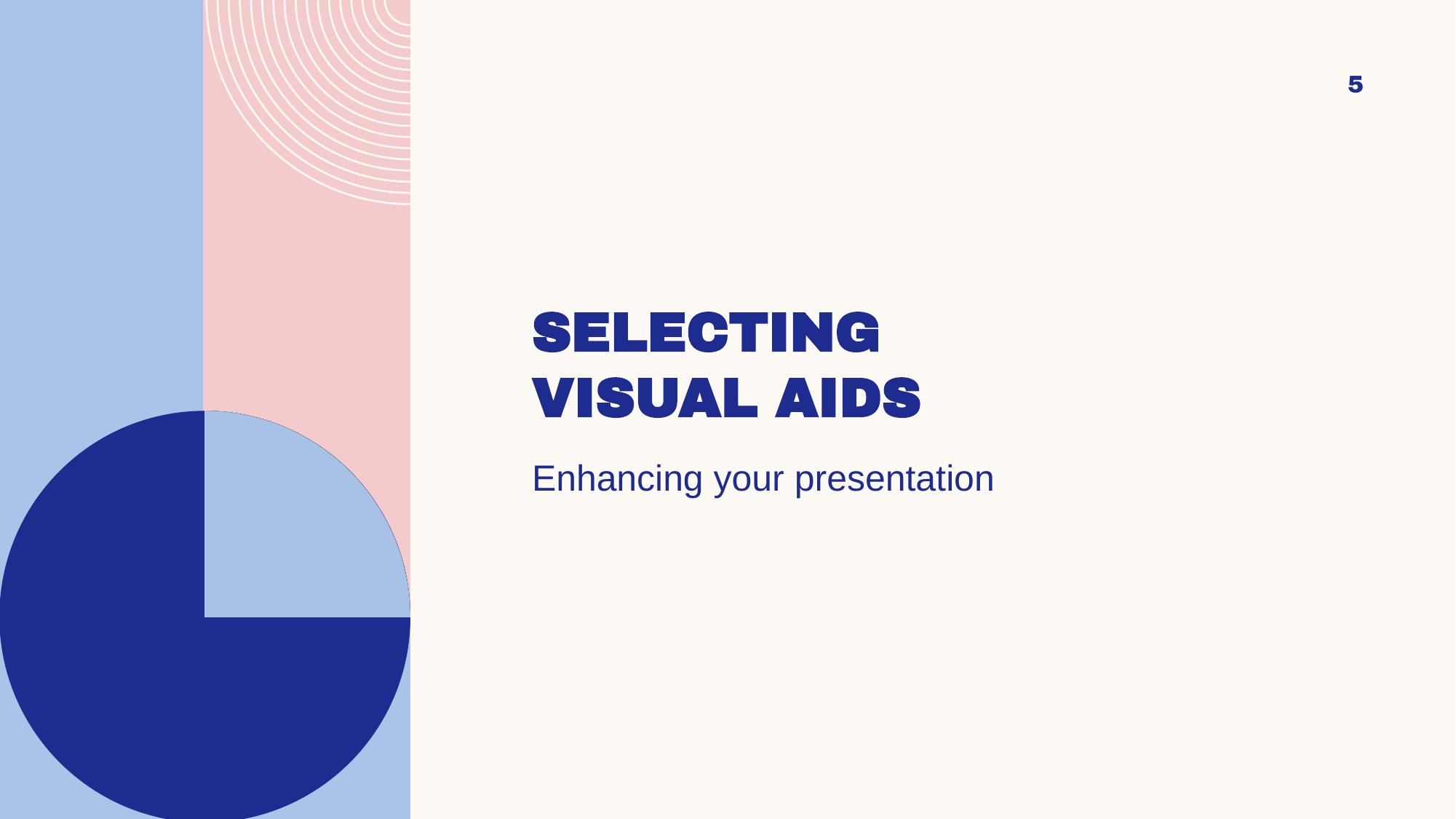

5
# Selecting visual aids
Enhancing your presentation